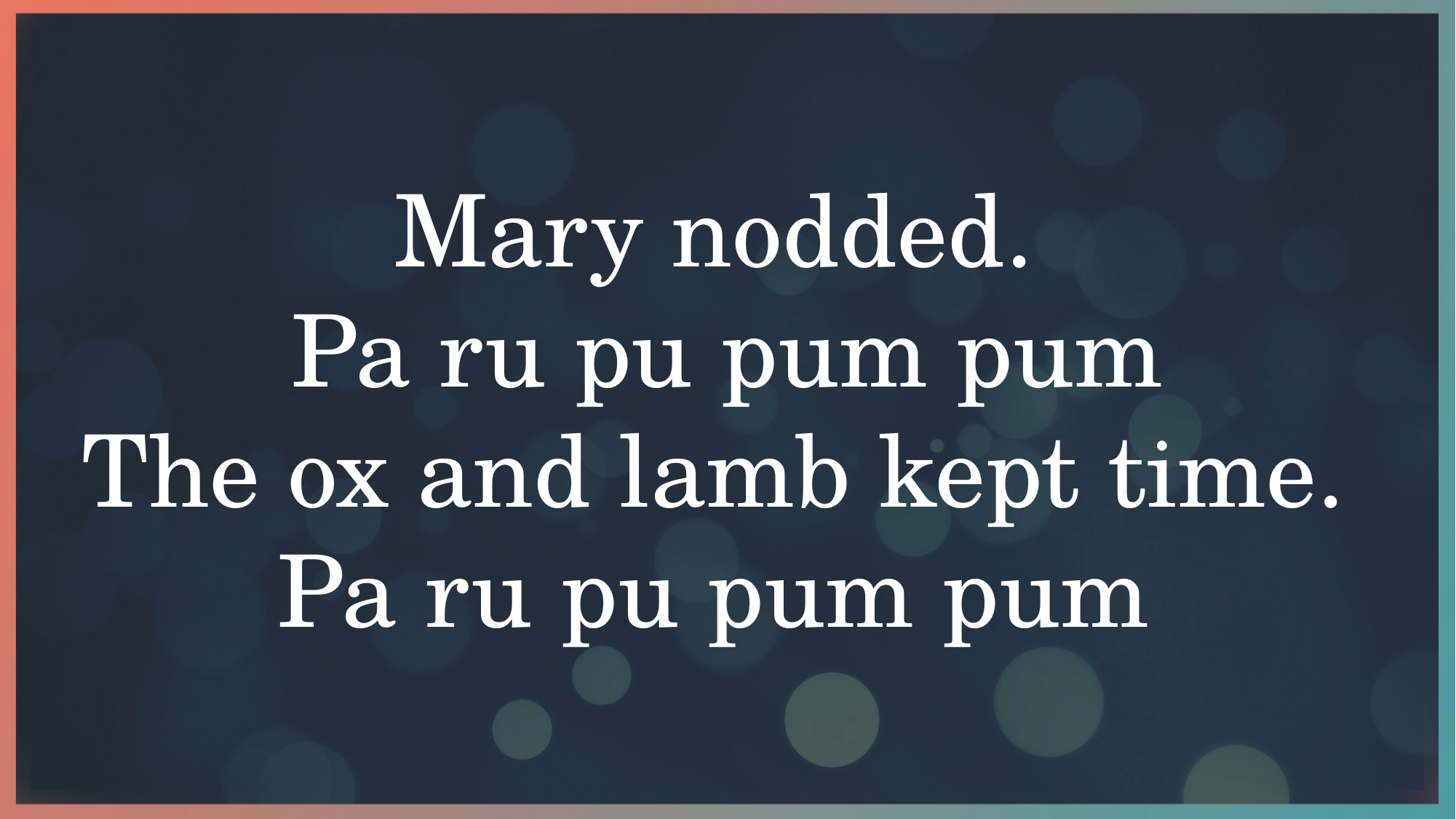

Mary nodded.
Pa ru pu pum pum
The ox and lamb kept time.
Pa ru pu pum pum